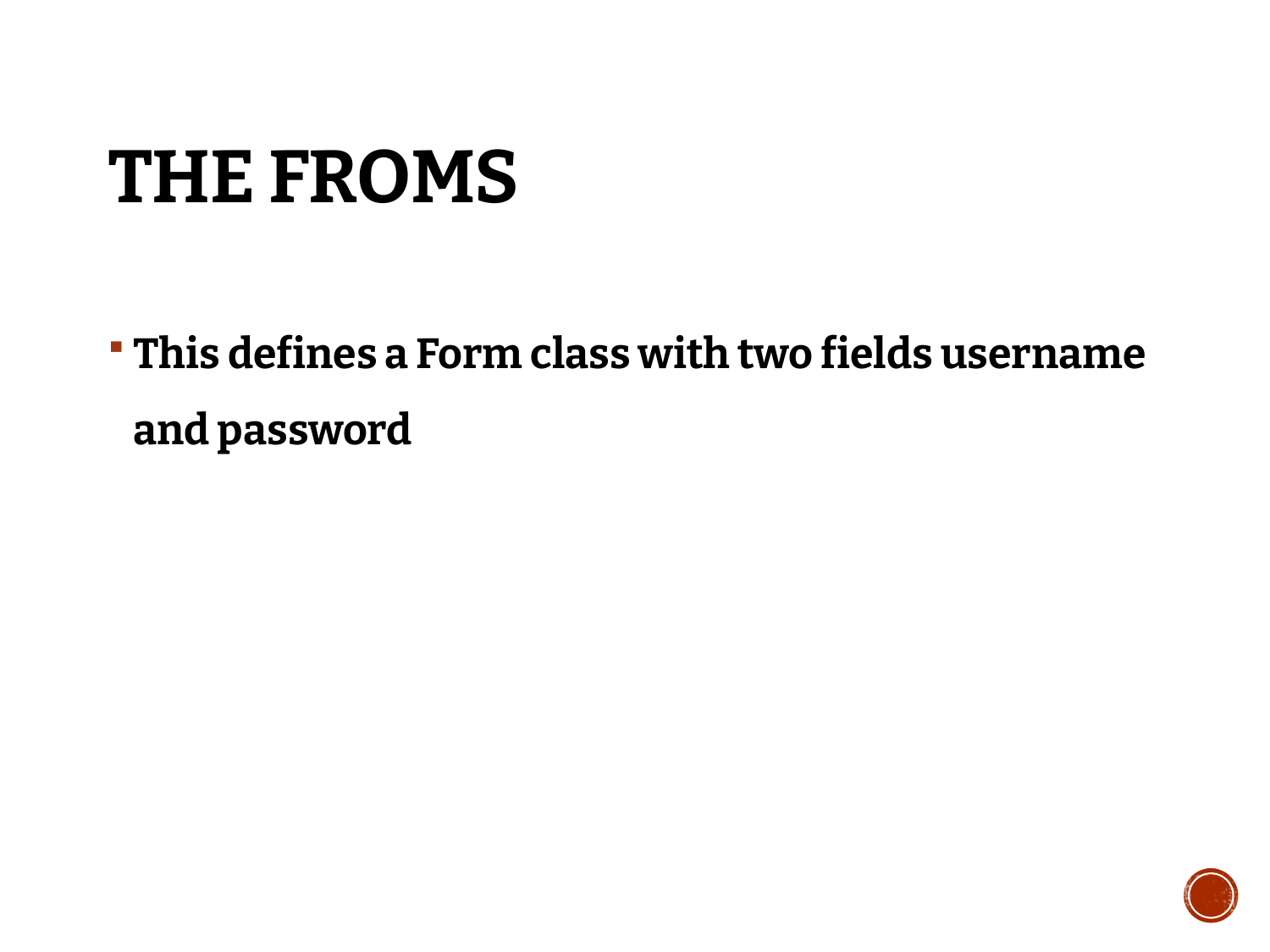

# the Froms
This defines a Form class with two fields username and password